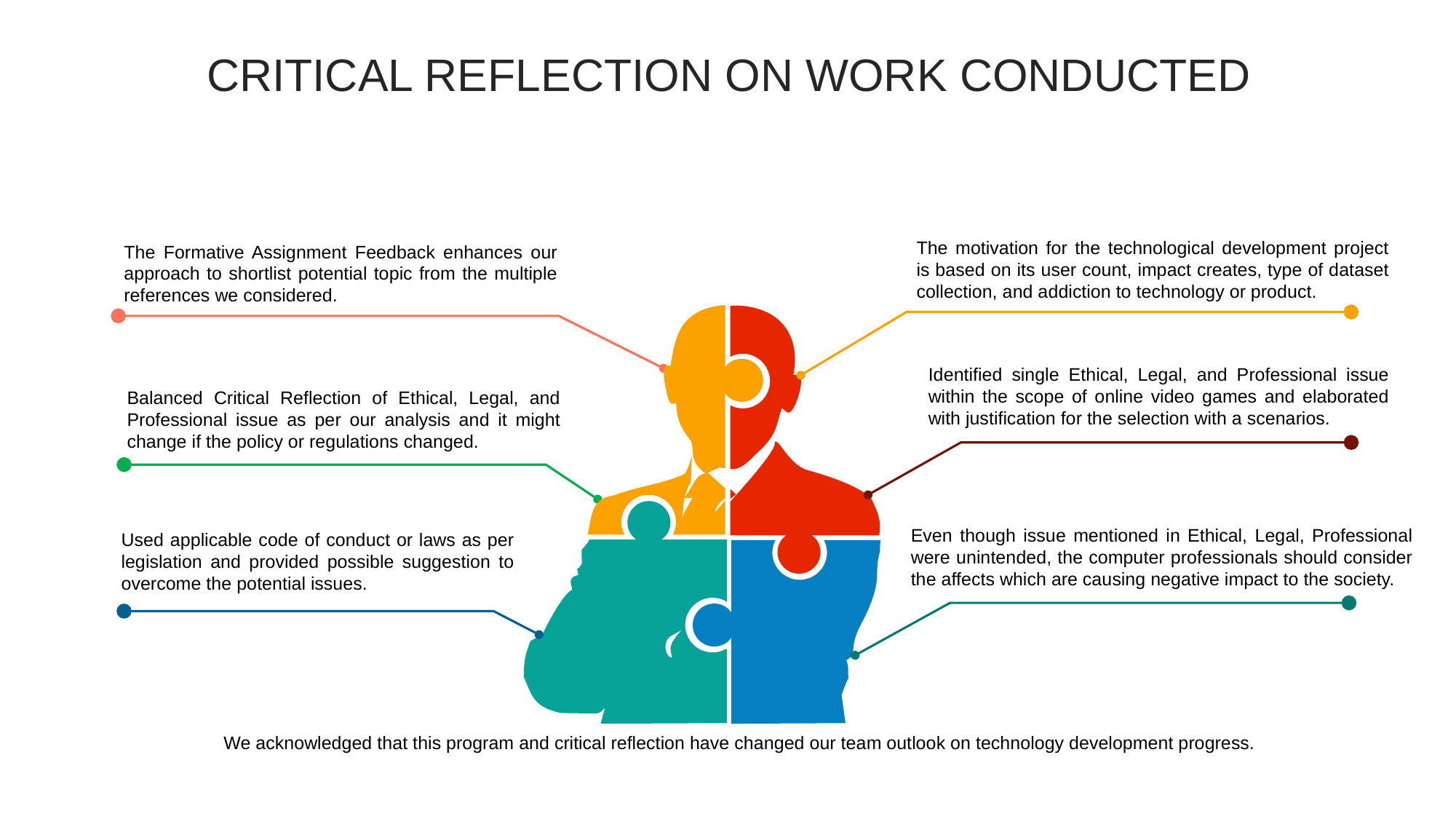

CRITICAL REFLECTION ON WORK CONDUCTED
The motivation for the technological development project is based on its user count, impact creates, type of dataset collection, and addiction to technology or product.
The Formative Assignment Feedback enhances our approach to shortlist potential topic from the multiple references we considered.

Identified single Ethical, Legal, and Professional issue within the scope of online video games and elaborated with justification for the selection with a scenarios.
Balanced Critical Reflection of Ethical, Legal, and Professional issue as per our analysis and it might change if the policy or regulations changed.

Even though issue mentioned in Ethical, Legal, Professional were unintended, the computer professionals should consider the affects which are causing negative impact to the society.
Used applicable code of conduct or laws as per legislation and provided possible suggestion to overcome the potential issues.

We acknowledged that this program and critical reflection have changed our team outlook on technology development progress.